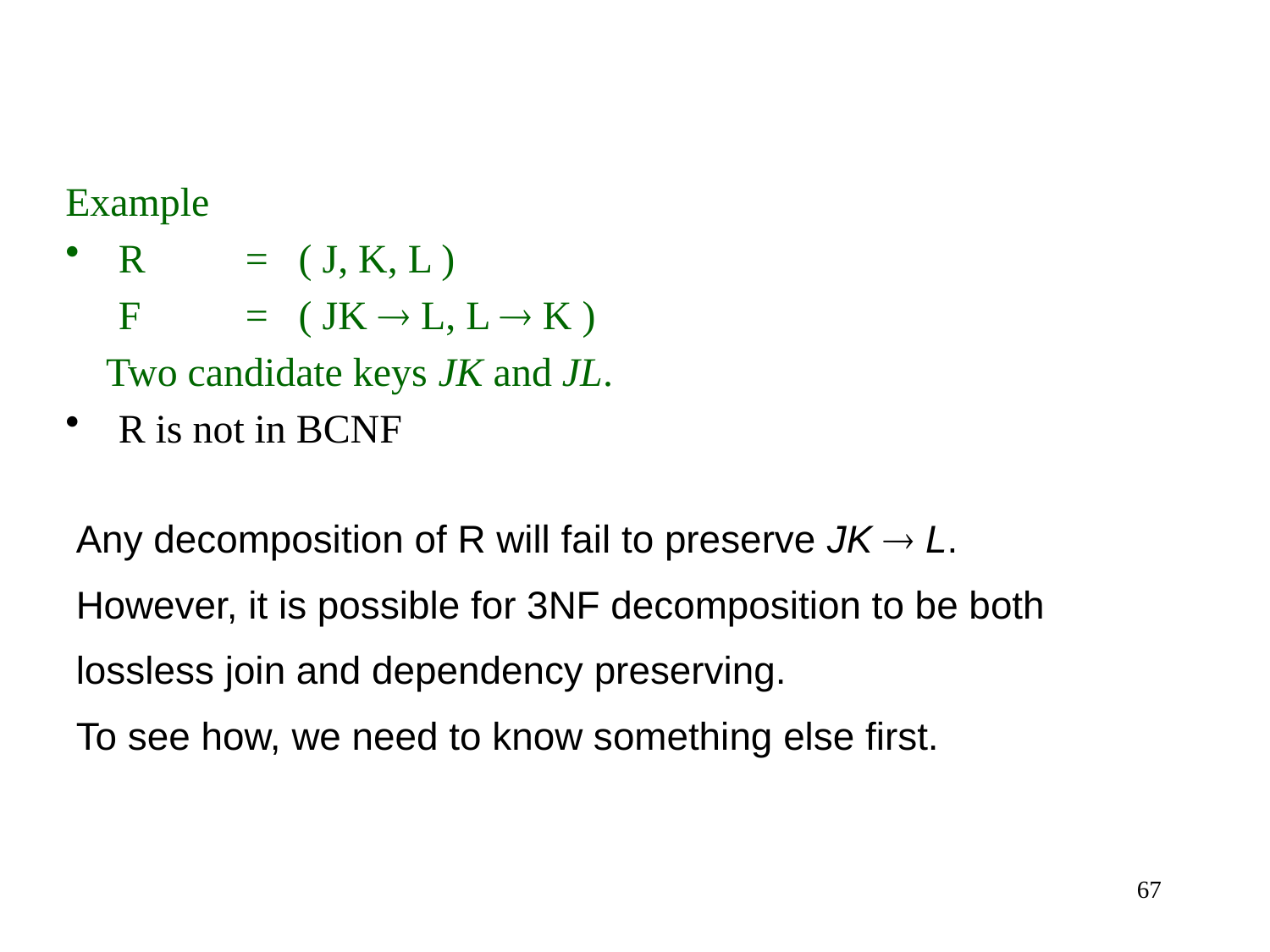

Example
R	=   ( J, K, L )
	F	=   ( JK → L, L → K )
    Two candidate keys JK and JL.
R is not in BCNF

Any decomposition of R will fail to preserve JK → L.
However, it is possible for 3NF decomposition to be both
lossless join and dependency preserving.
To see how, we need to know something else first.
67